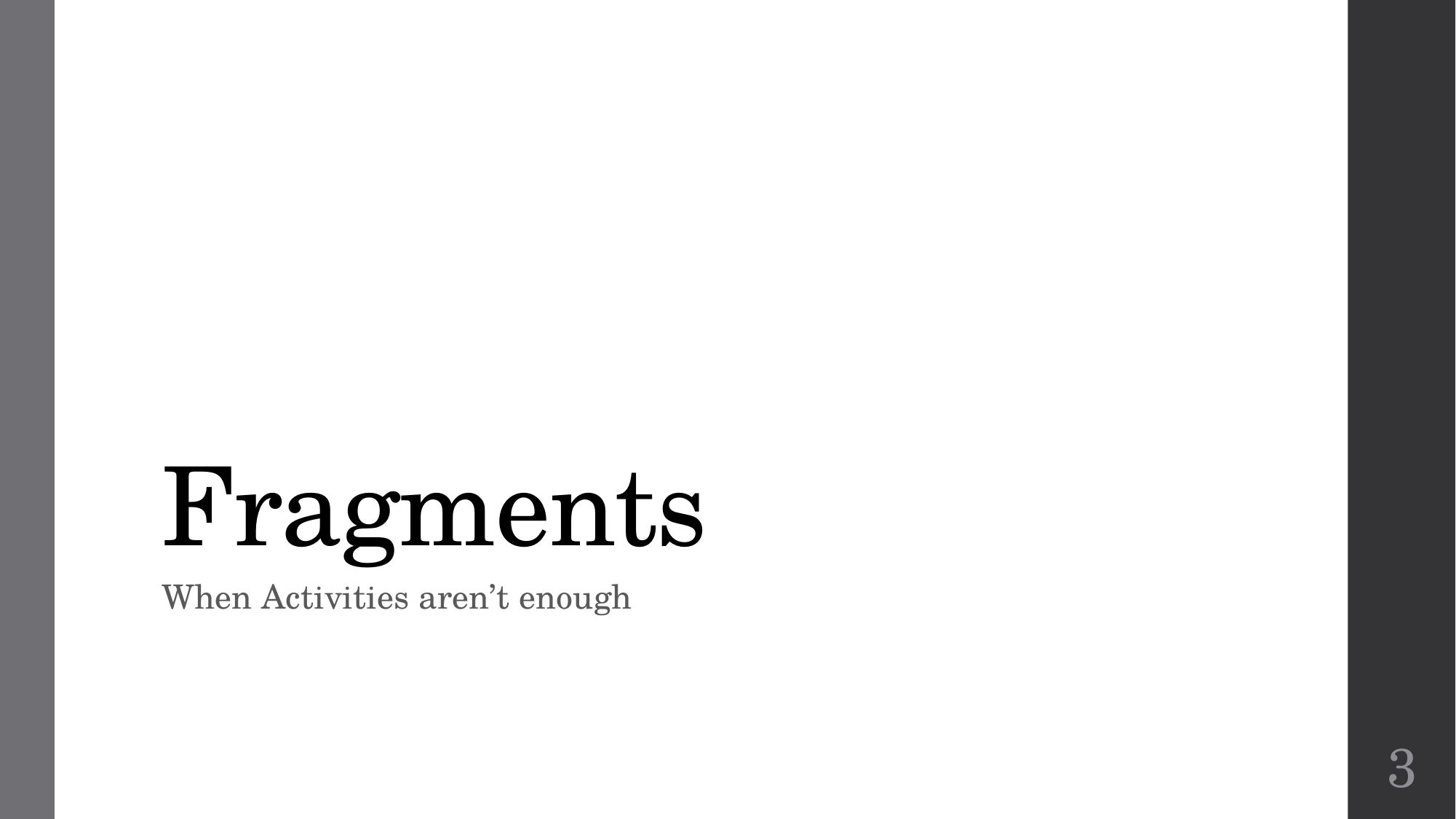

# Fragments
When Activities aren’t enough
3